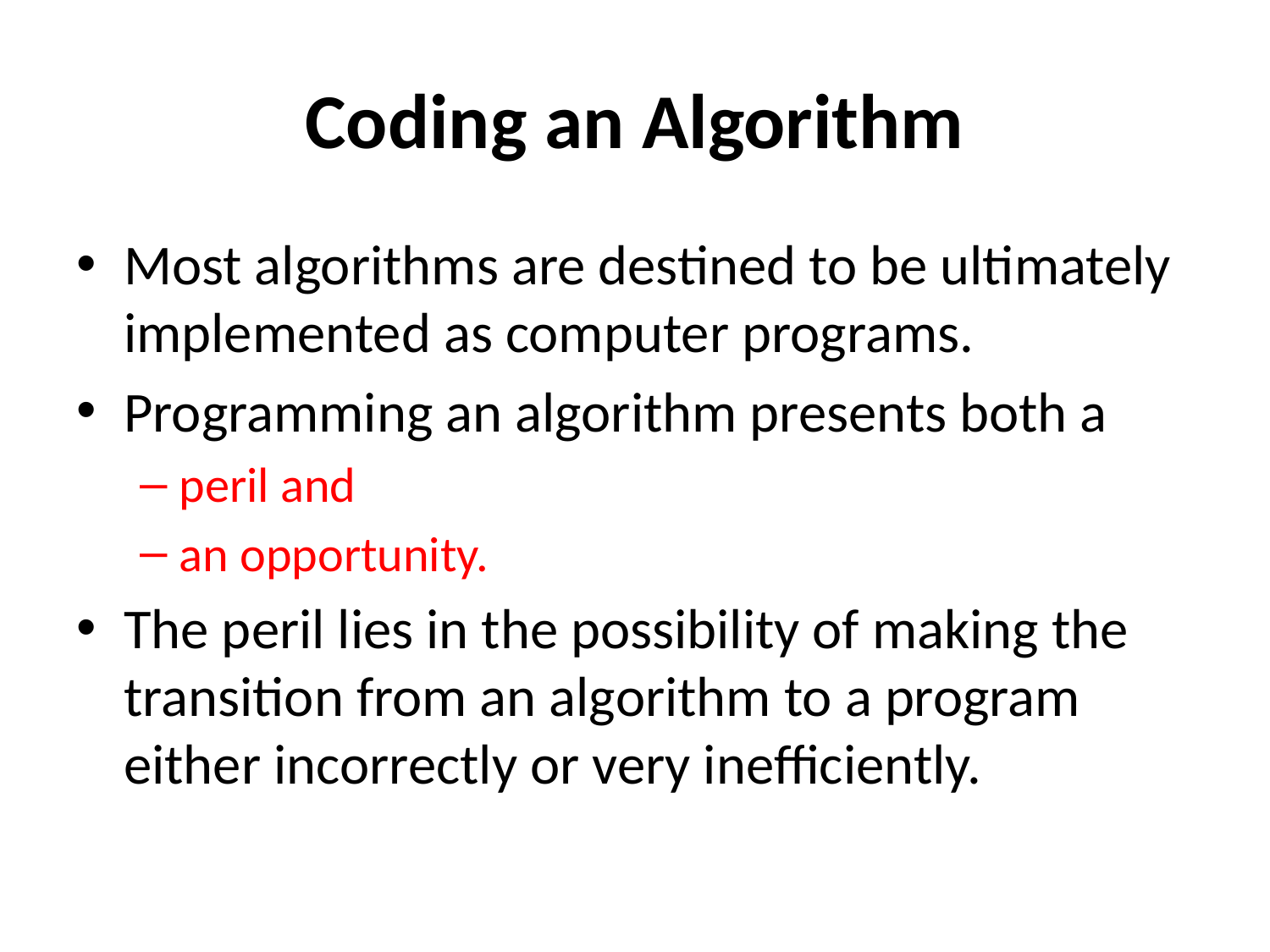

# Coding an Algorithm
Most algorithms are destined to be ultimately implemented as computer programs.
Programming an algorithm presents both a
peril and
an opportunity.
The peril lies in the possibility of making the transition from an algorithm to a program either incorrectly or very inefficiently.